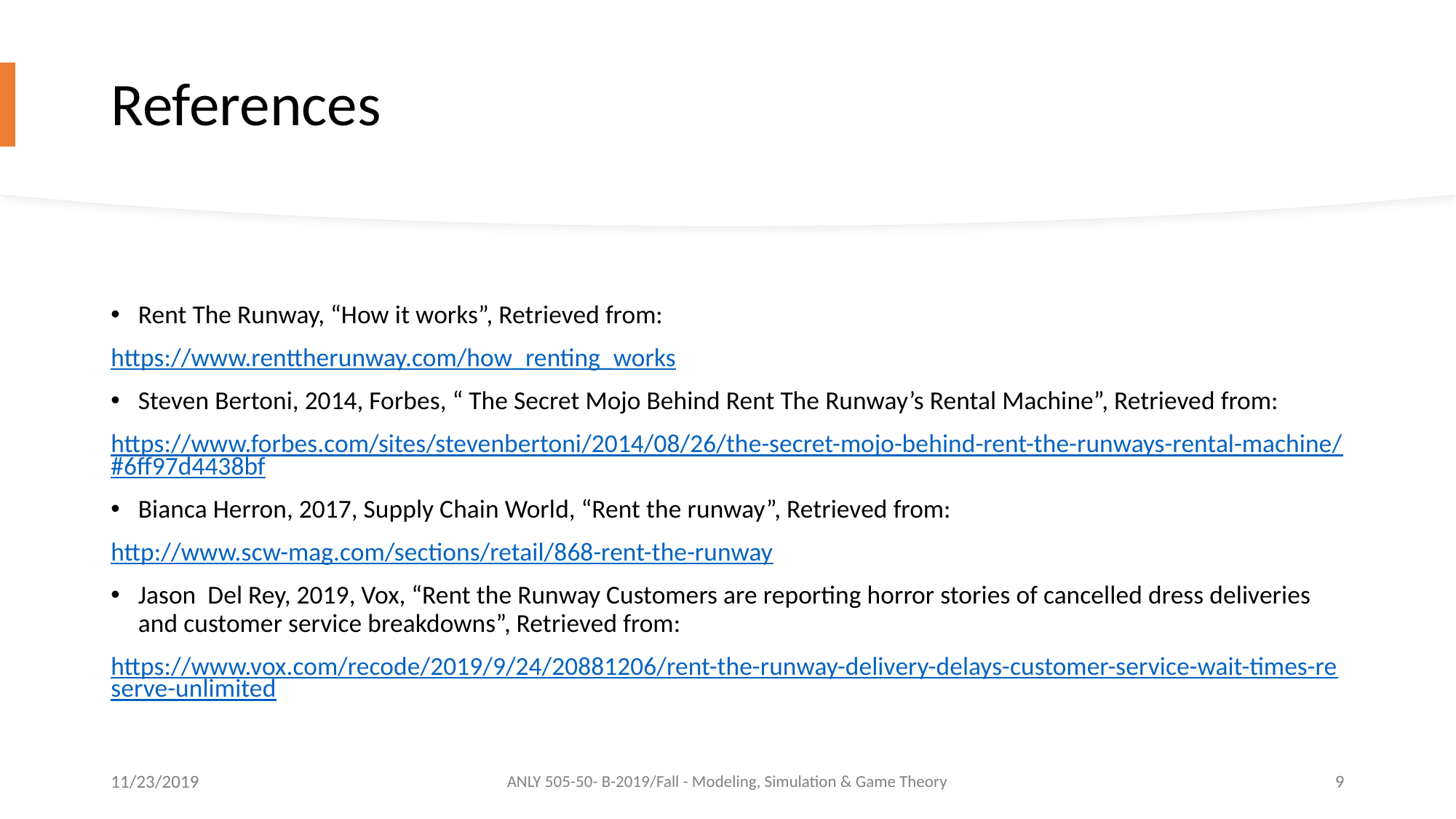

# References

Rent The Runway, “How it works”, Retrieved from:
https://www.renttherunway.com/how_renting_works
Steven Bertoni, 2014, Forbes, “ The Secret Mojo Behind Rent The Runway’s Rental Machine”, Retrieved from:
https://www.forbes.com/sites/stevenbertoni/2014/08/26/the-secret-mojo-behind-rent-the-runways-rental-machine/#6ff97d4438bf
Bianca Herron, 2017, Supply Chain World, “Rent the runway”, Retrieved from:
http://www.scw-mag.com/sections/retail/868-rent-the-runway
Jason  Del Rey, 2019, Vox, “Rent the Runway Customers are reporting horror stories of cancelled dress deliveries and customer service breakdowns”, Retrieved from:
https://www.vox.com/recode/2019/9/24/20881206/rent-the-runway-delivery-delays-customer-service-wait-times-reserve-unlimited

11/23/2019
ANLY 505-50- B-2019/Fall - Modeling, Simulation & Game Theory
9